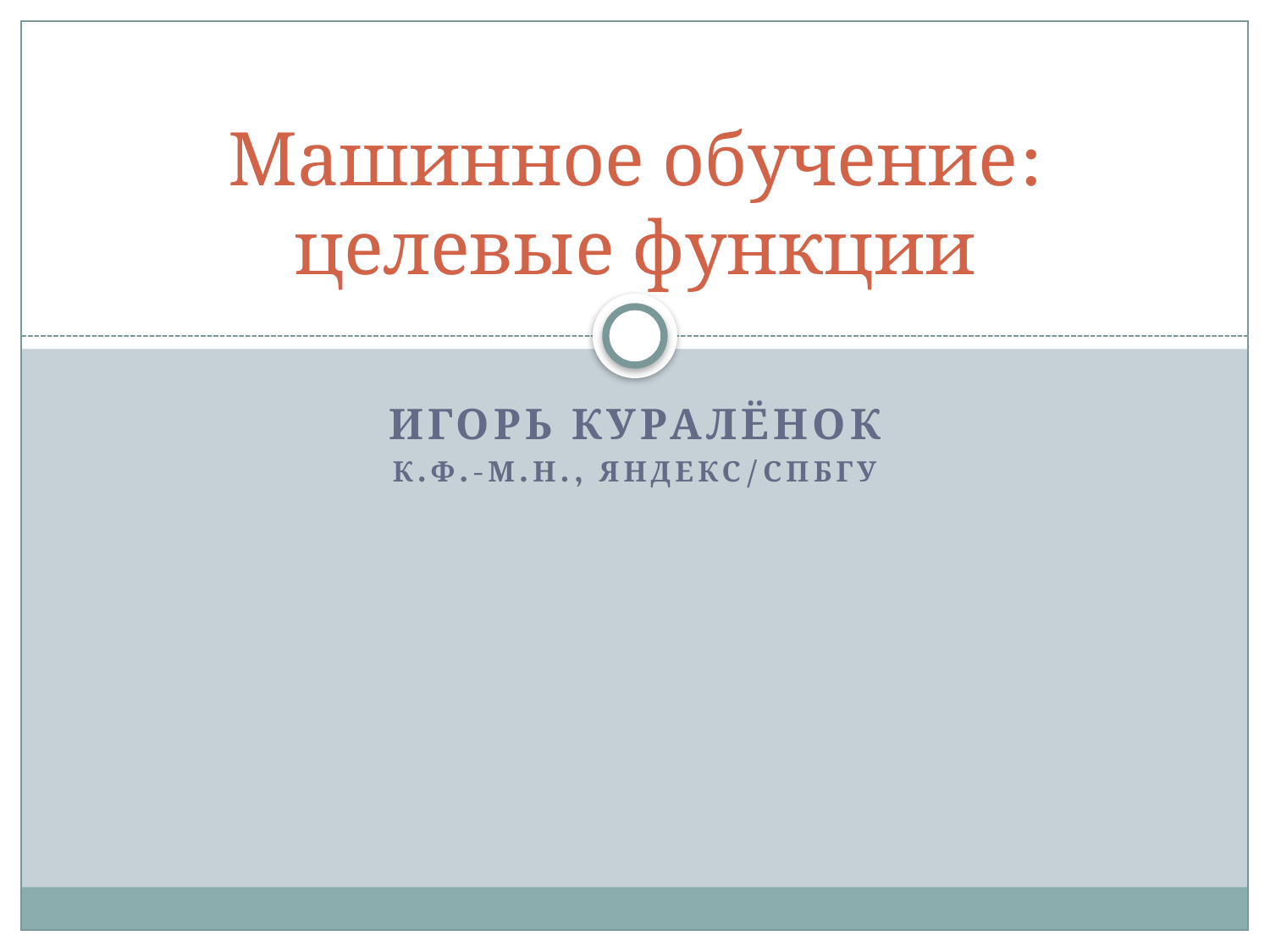

# Машинное обучение: целевые функции
Игорь Куралёнок
к.ф.-м.н., Яндекс/СПбГУ